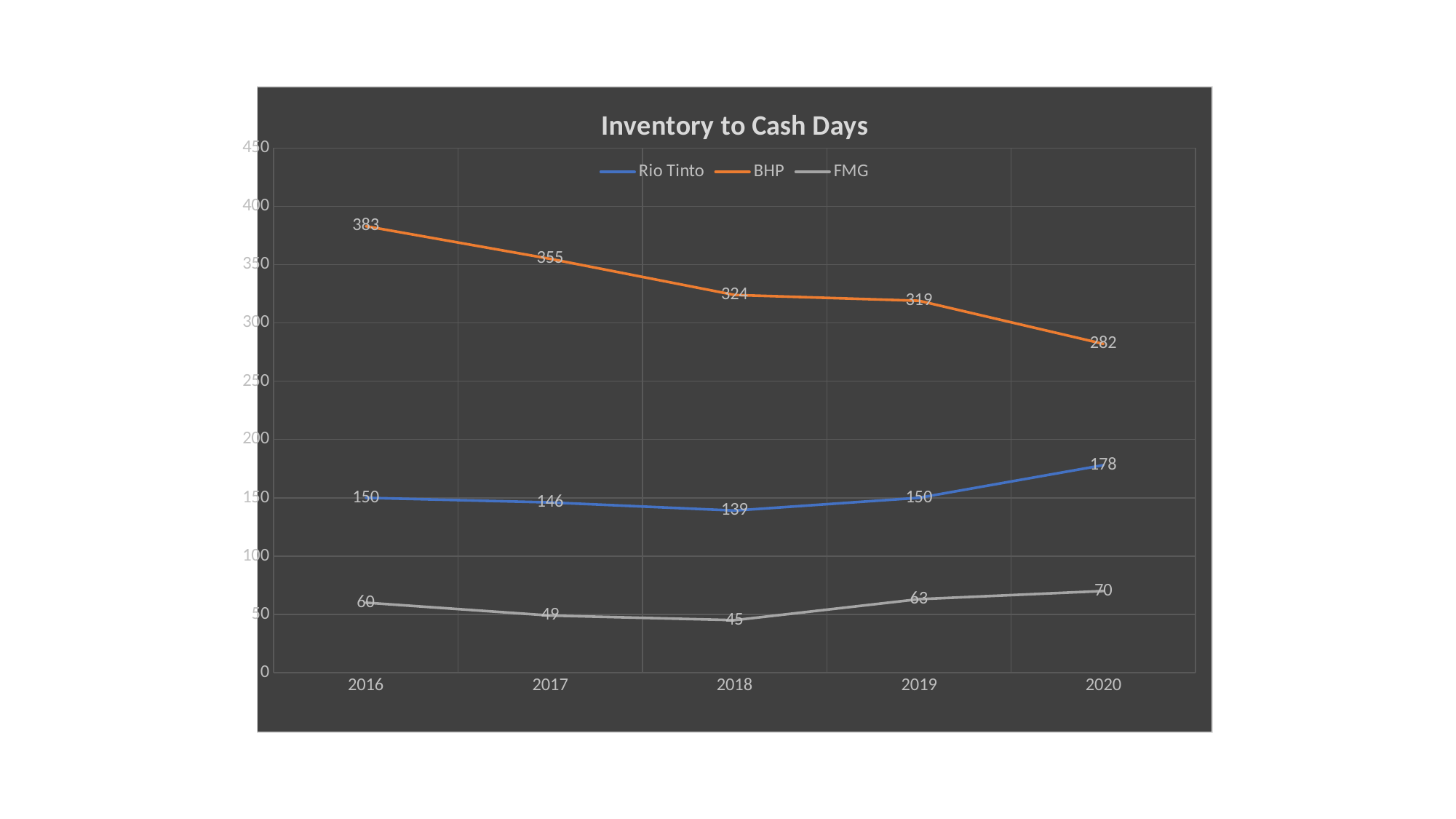

### Chart: Inventory to Cash Days

| Category | Rio Tinto | BHP | FMG |
|---|---|---|---|
| 2016 | 150.0 | 383.0 | 60.0 |
| 2017 | 146.0 | 355.0 | 49.0 |
| 2018 | 139.0 | 324.0 | 45.0 |
| 2019 | 150.0 | 319.0 | 63.0 |
| 2020 | 178.0 | 282.0 | 70.0 |